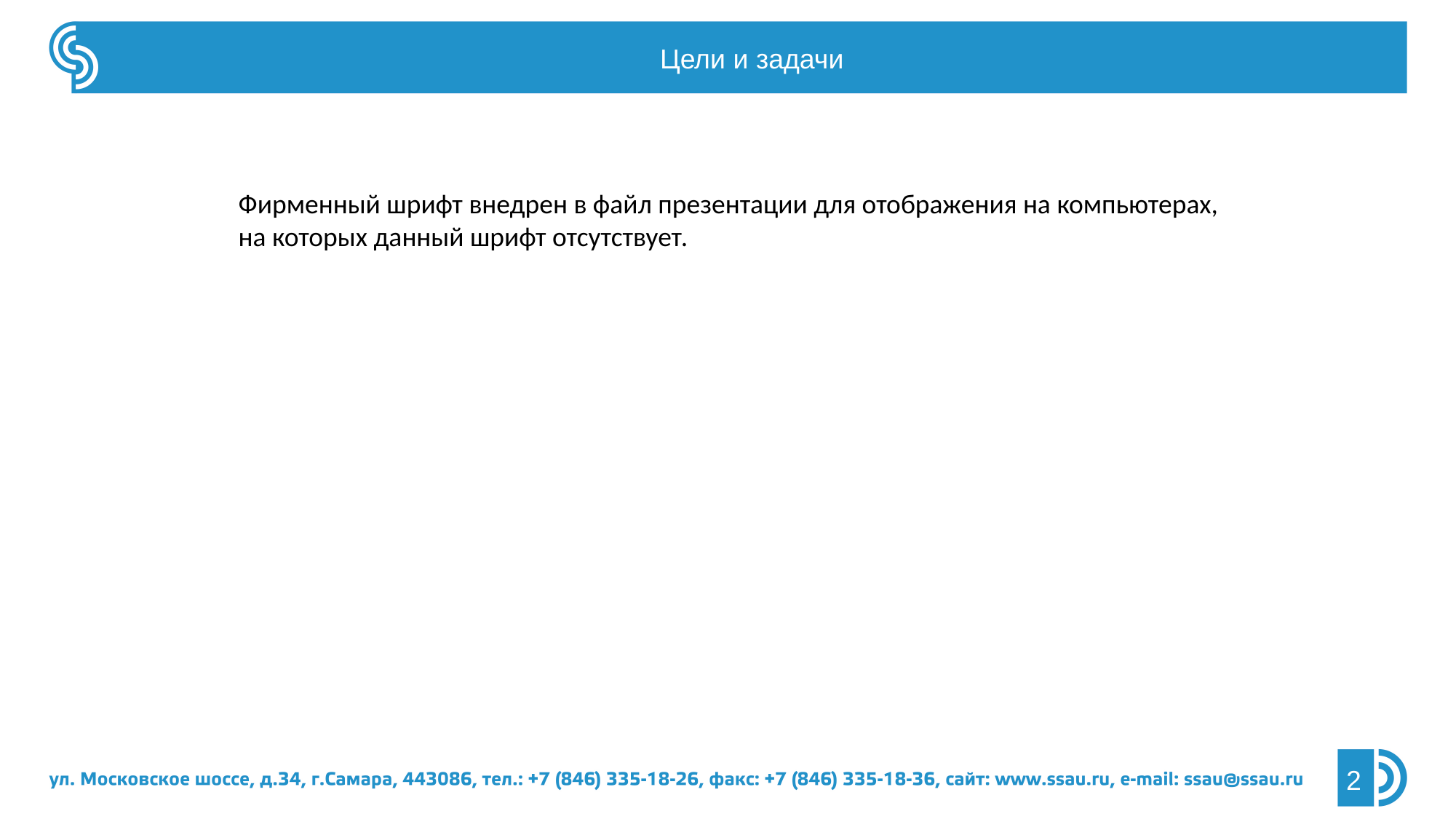

Цели и задачи
Фирменный шрифт внедрен в файл презентации для отображения на компьютерах, на которых данный шрифт отсутствует.
2